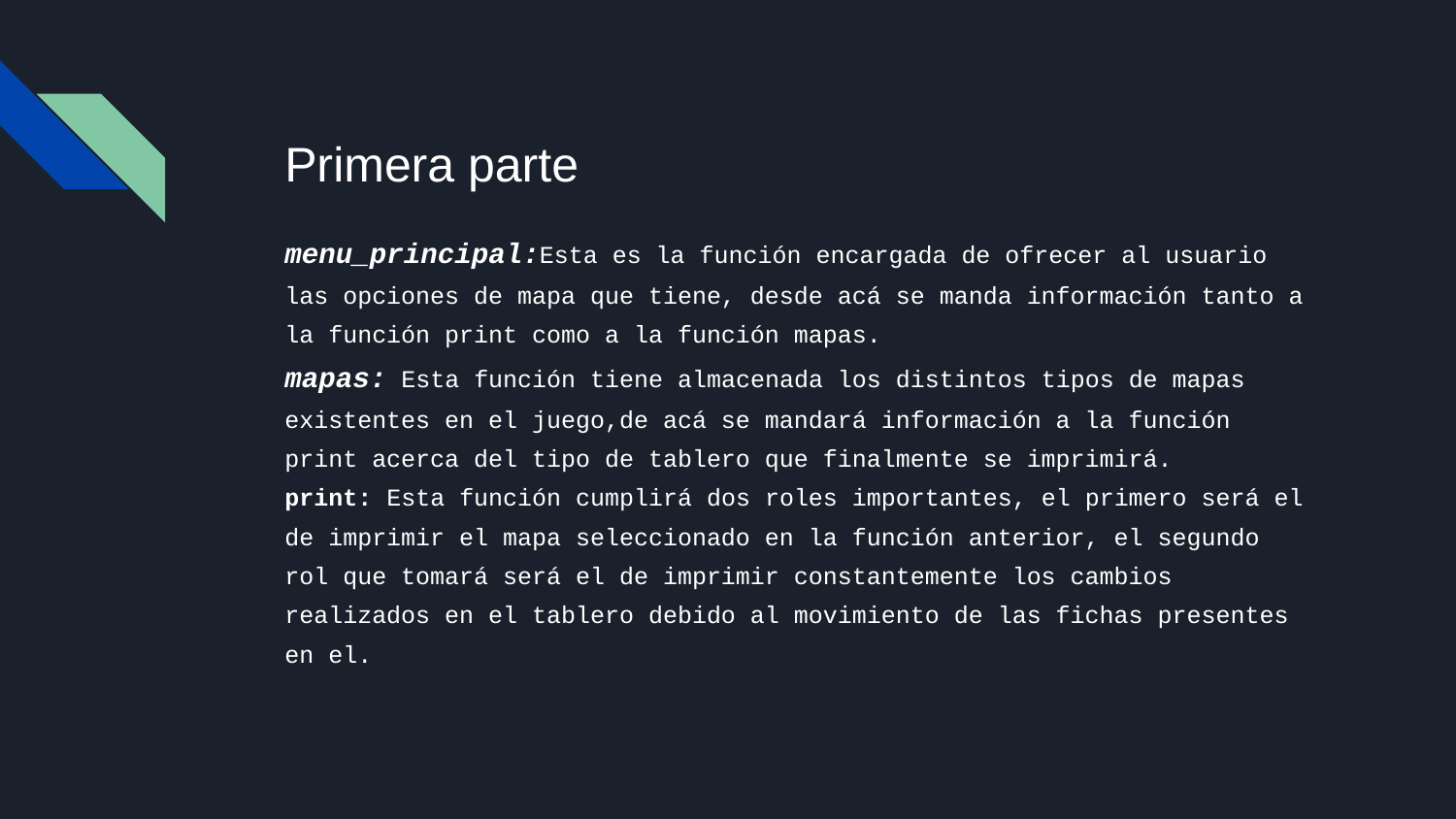

Primera parte
menu_principal:Esta es la función encargada de ofrecer al usuario las opciones de mapa que tiene, desde acá se manda información tanto a la función print como a la función mapas.
mapas: Esta función tiene almacenada los distintos tipos de mapas existentes en el juego,de acá se mandará información a la función print acerca del tipo de tablero que finalmente se imprimirá.
print: Esta función cumplirá dos roles importantes, el primero será el de imprimir el mapa seleccionado en la función anterior, el segundo rol que tomará será el de imprimir constantemente los cambios realizados en el tablero debido al movimiento de las fichas presentes en el.